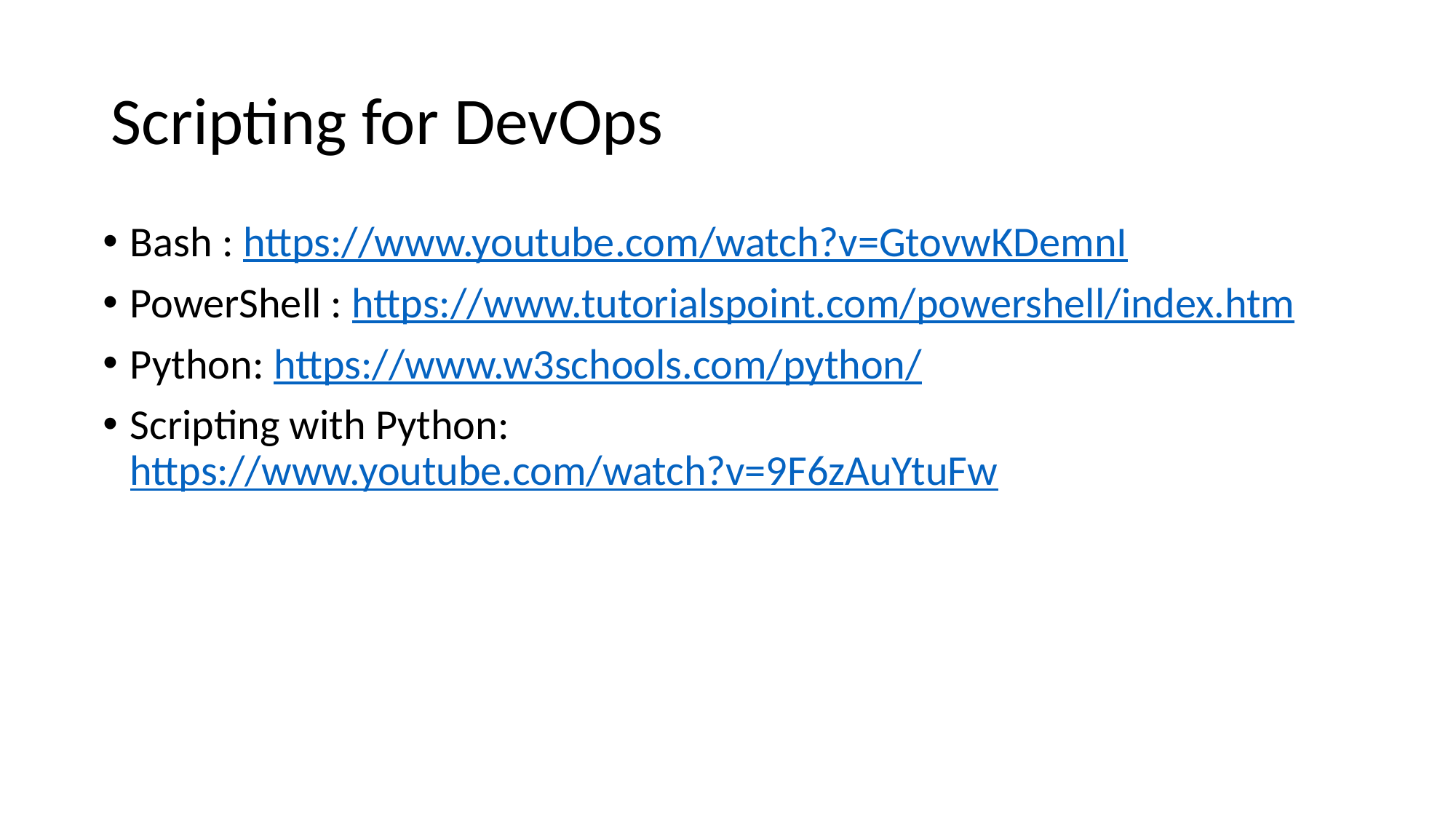

# Scripting for DevOps
Bash : https://www.youtube.com/watch?v=GtovwKDemnI
PowerShell : https://www.tutorialspoint.com/powershell/index.htm
Python: https://www.w3schools.com/python/
Scripting with Python: https://www.youtube.com/watch?v=9F6zAuYtuFw